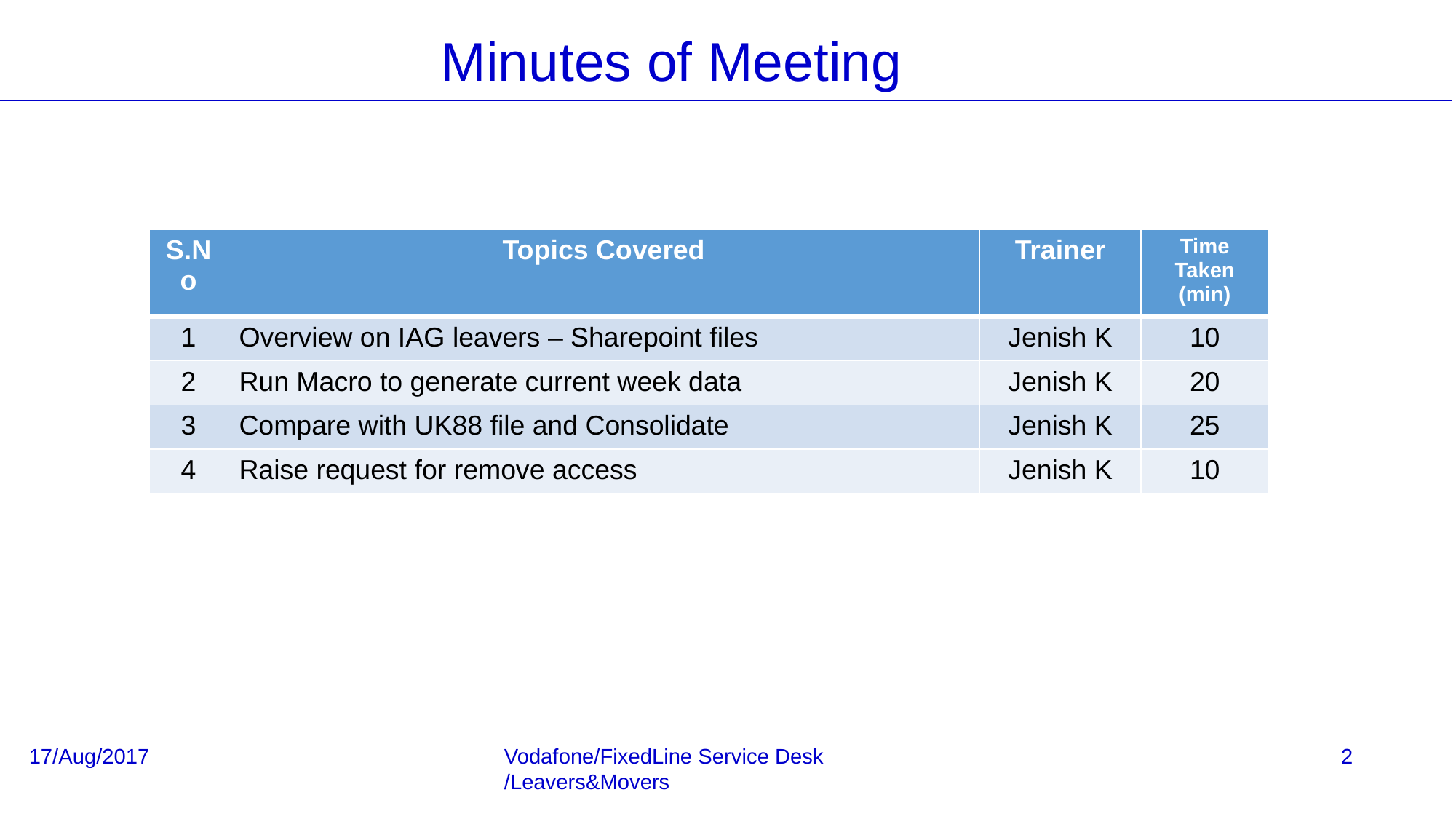

Minutes of Meeting
| S.No | Topics Covered | Trainer | Time Taken (min) |
| --- | --- | --- | --- |
| 1 | Overview on IAG leavers – Sharepoint files | Jenish K | 10 |
| 2 | Run Macro to generate current week data | Jenish K | 20 |
| 3 | Compare with UK88 file and Consolidate | Jenish K | 25 |
| 4 | Raise request for remove access | Jenish K | 10 |
Vodafone/FixedLine Service Desk /Leavers&Movers
2
17/Aug/2017